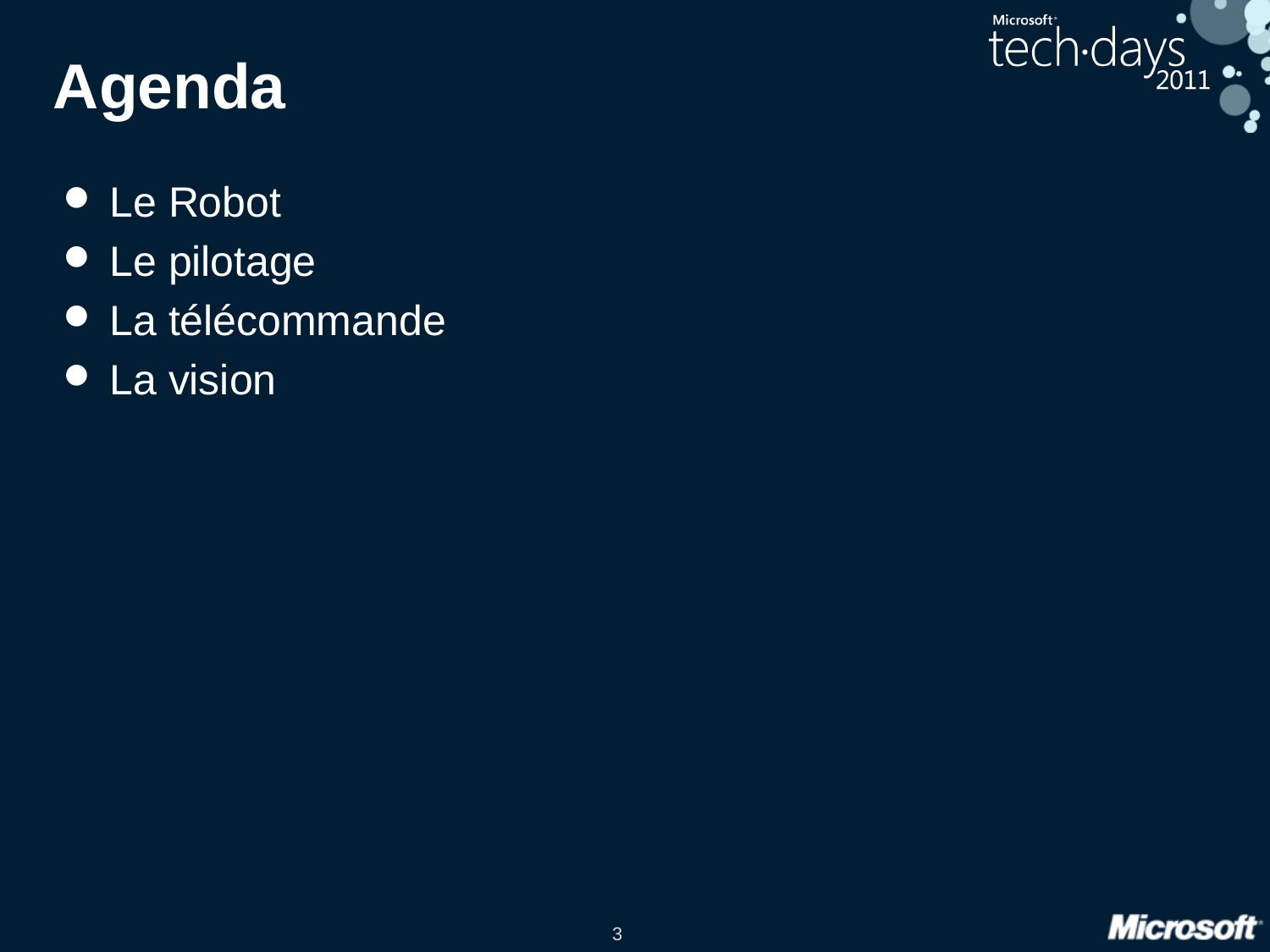

# Agenda
Le Robot
Le pilotage
La télécommande
La vision